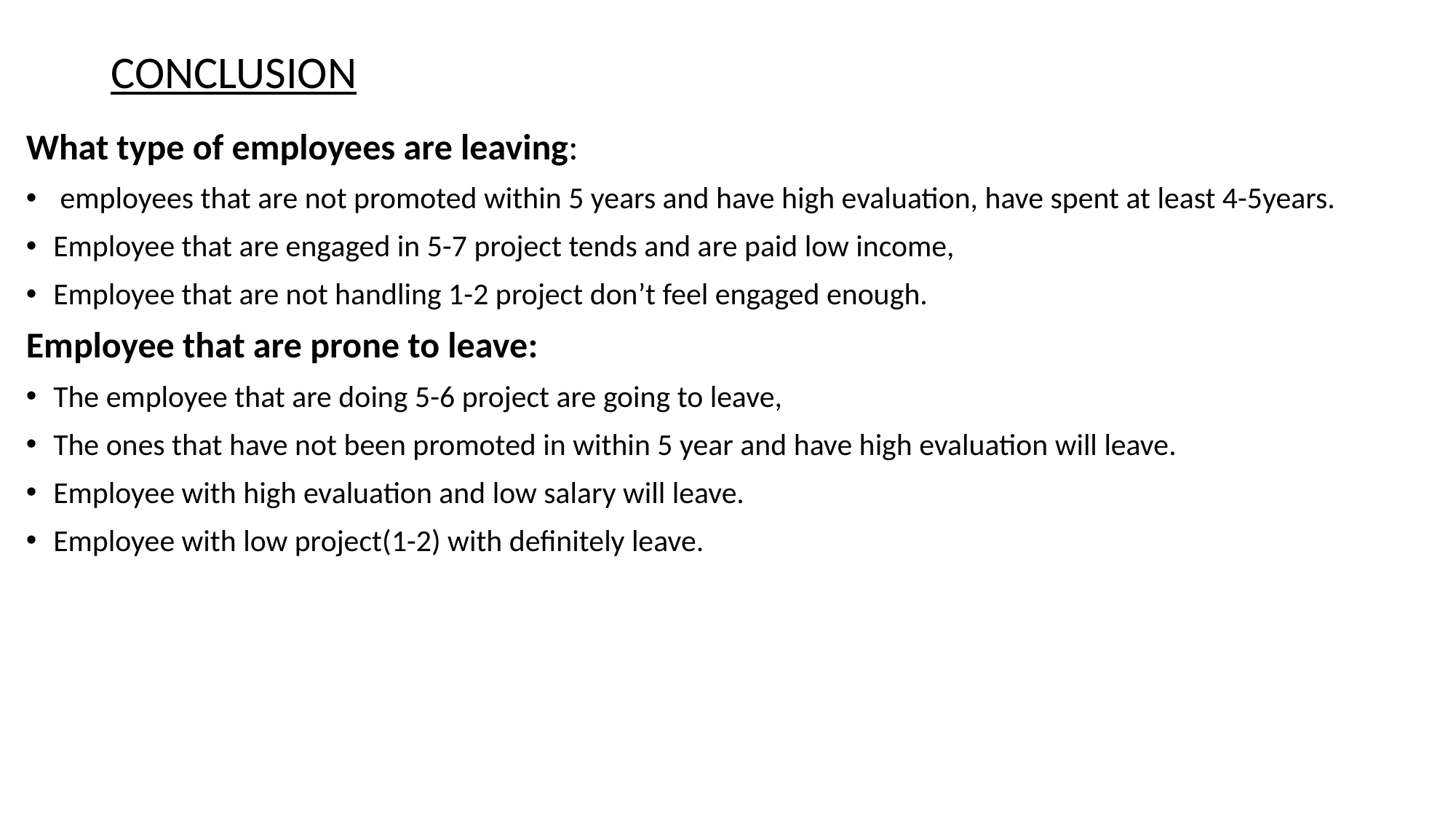

# CONCLUSION
What type of employees are leaving:
 employees that are not promoted within 5 years and have high evaluation, have spent at least 4-5years.
Employee that are engaged in 5-7 project tends and are paid low income,
Employee that are not handling 1-2 project don’t feel engaged enough.
Employee that are prone to leave:
The employee that are doing 5-6 project are going to leave,
The ones that have not been promoted in within 5 year and have high evaluation will leave.
Employee with high evaluation and low salary will leave.
Employee with low project(1-2) with definitely leave.